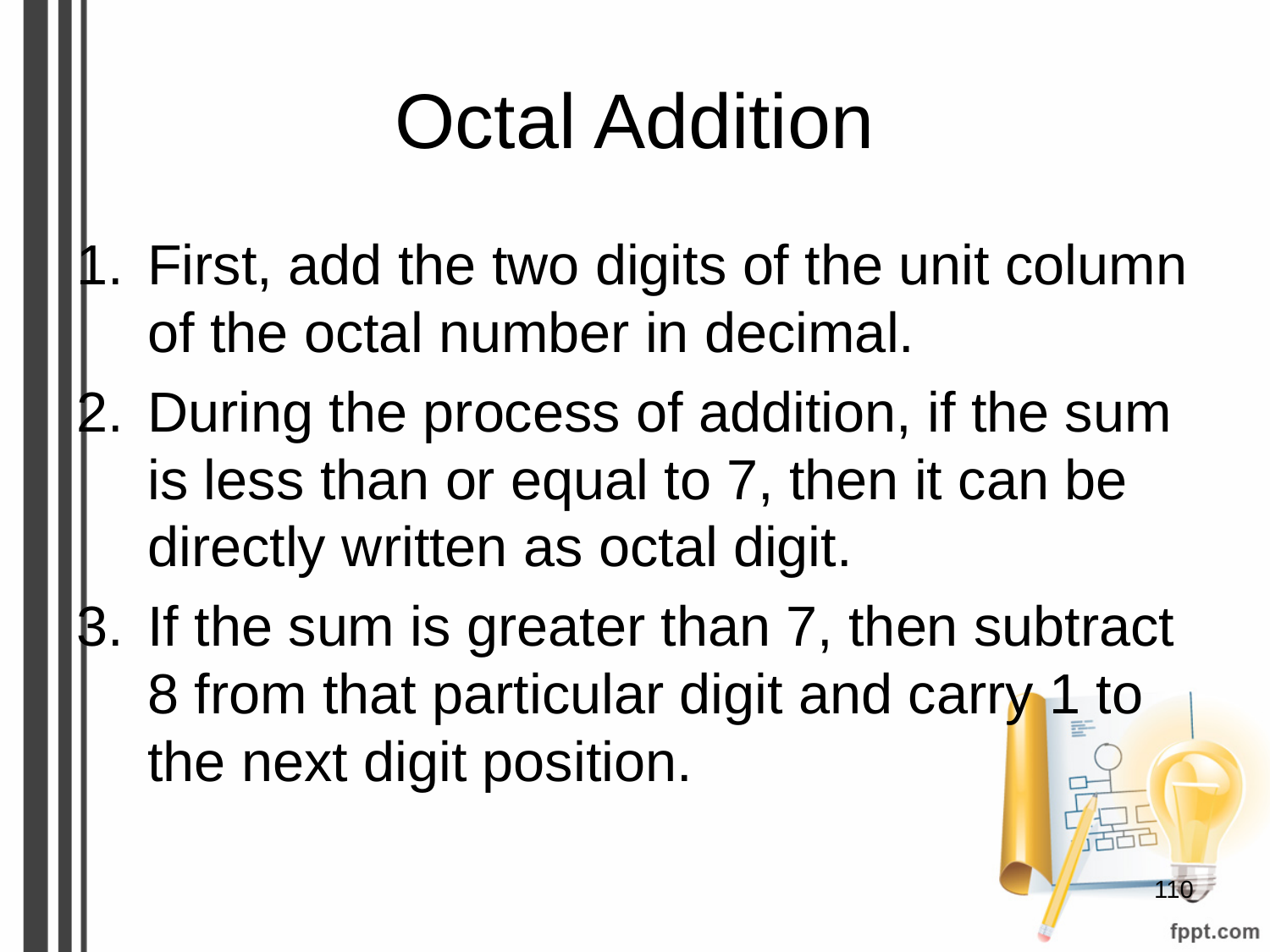

# Octal Addition
First, add the two digits of the unit column of the octal number in decimal.
During the process of addition, if the sum is less than or equal to 7, then it can be directly written as octal digit.
If the sum is greater than 7, then subtract 8 from that particular digit and carry 1 to the next digit position.

110